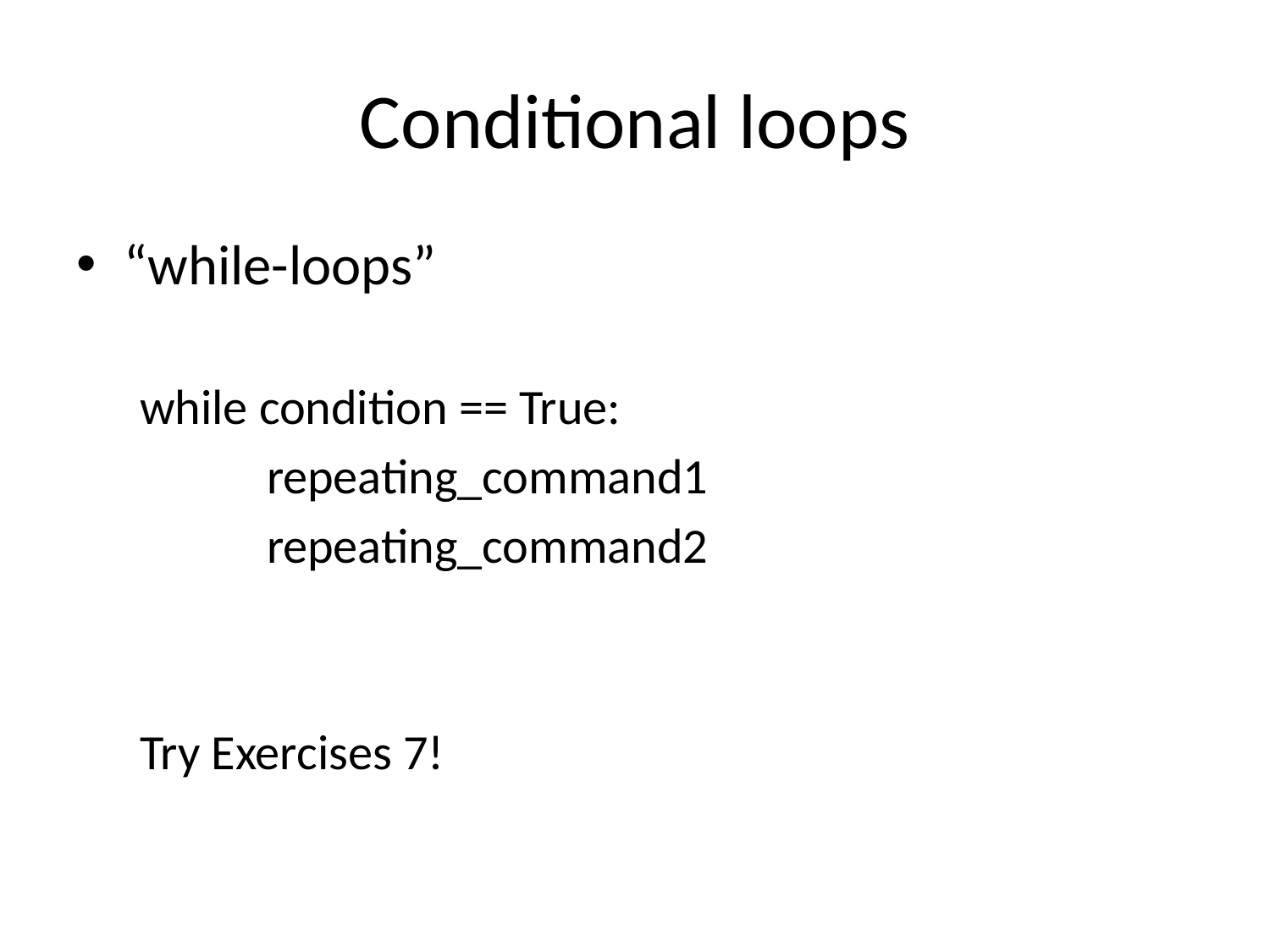

# Conditional loops
“while-loops”

while condition == True:
	repeating_command1
	repeating_command2

Try Exercises 7!